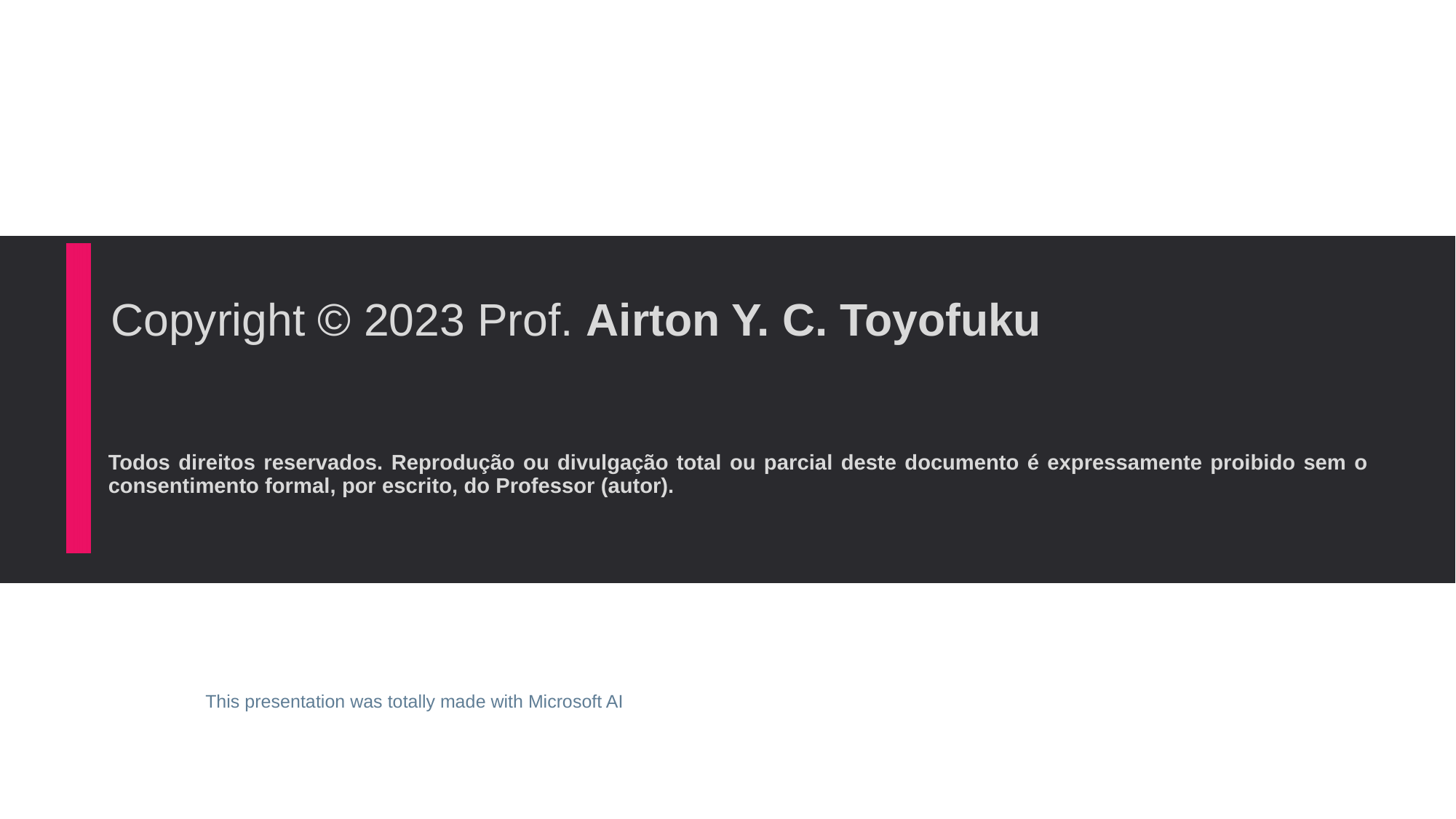

# Copyright © 2023 Prof. Airton Y. C. Toyofuku
This presentation was totally made with Microsoft AI

11